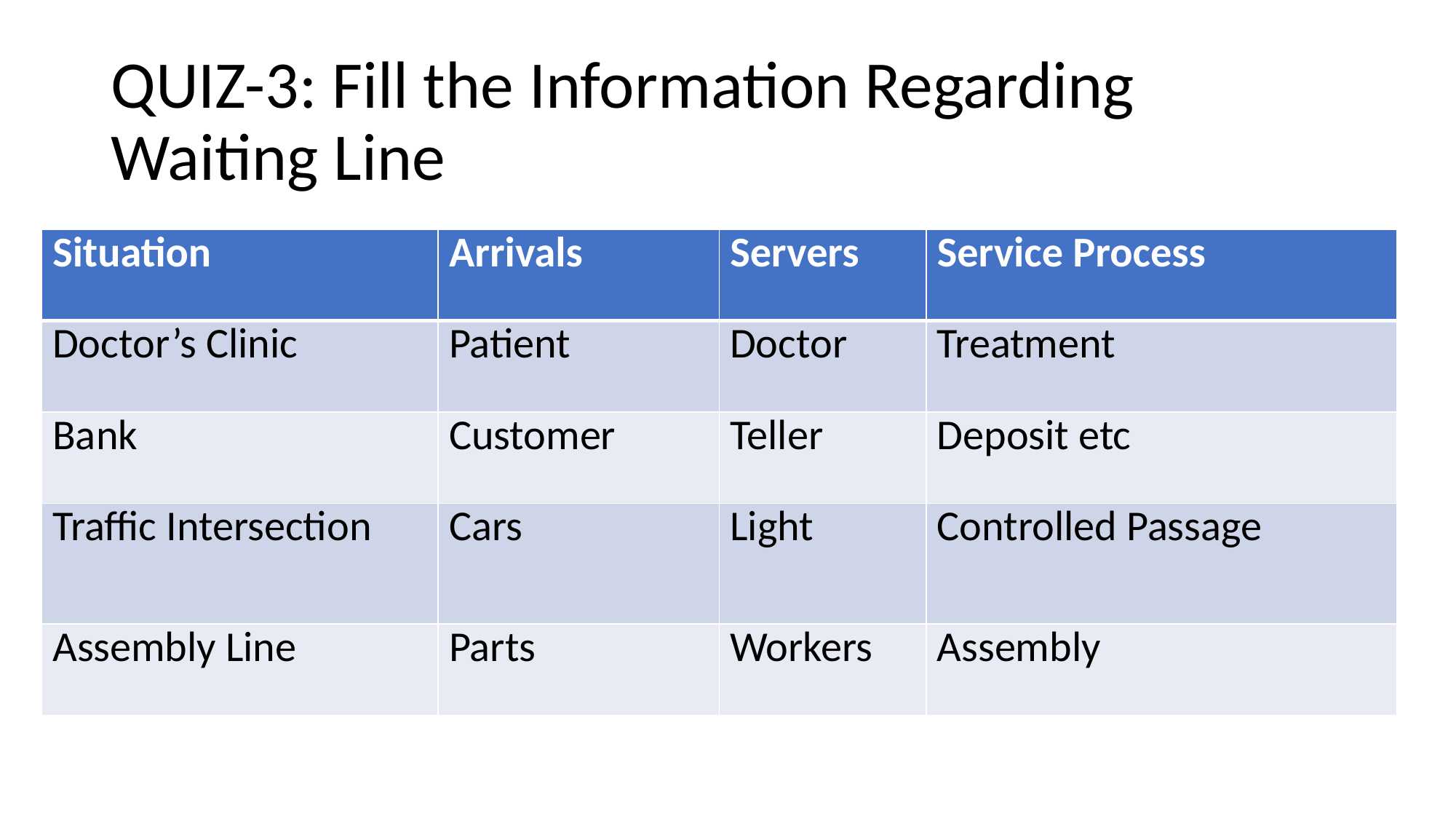

# QUIZ-3: Fill the Information Regarding Waiting Line
| Situation | Arrivals | Servers | Service Process |
| --- | --- | --- | --- |
| Doctor’s Clinic | Patient | Doctor | Treatment |
| Bank | Customer | Teller | Deposit etc |
| Traffic Intersection | Cars | Light | Controlled Passage |
| Assembly Line | Parts | Workers | Assembly |